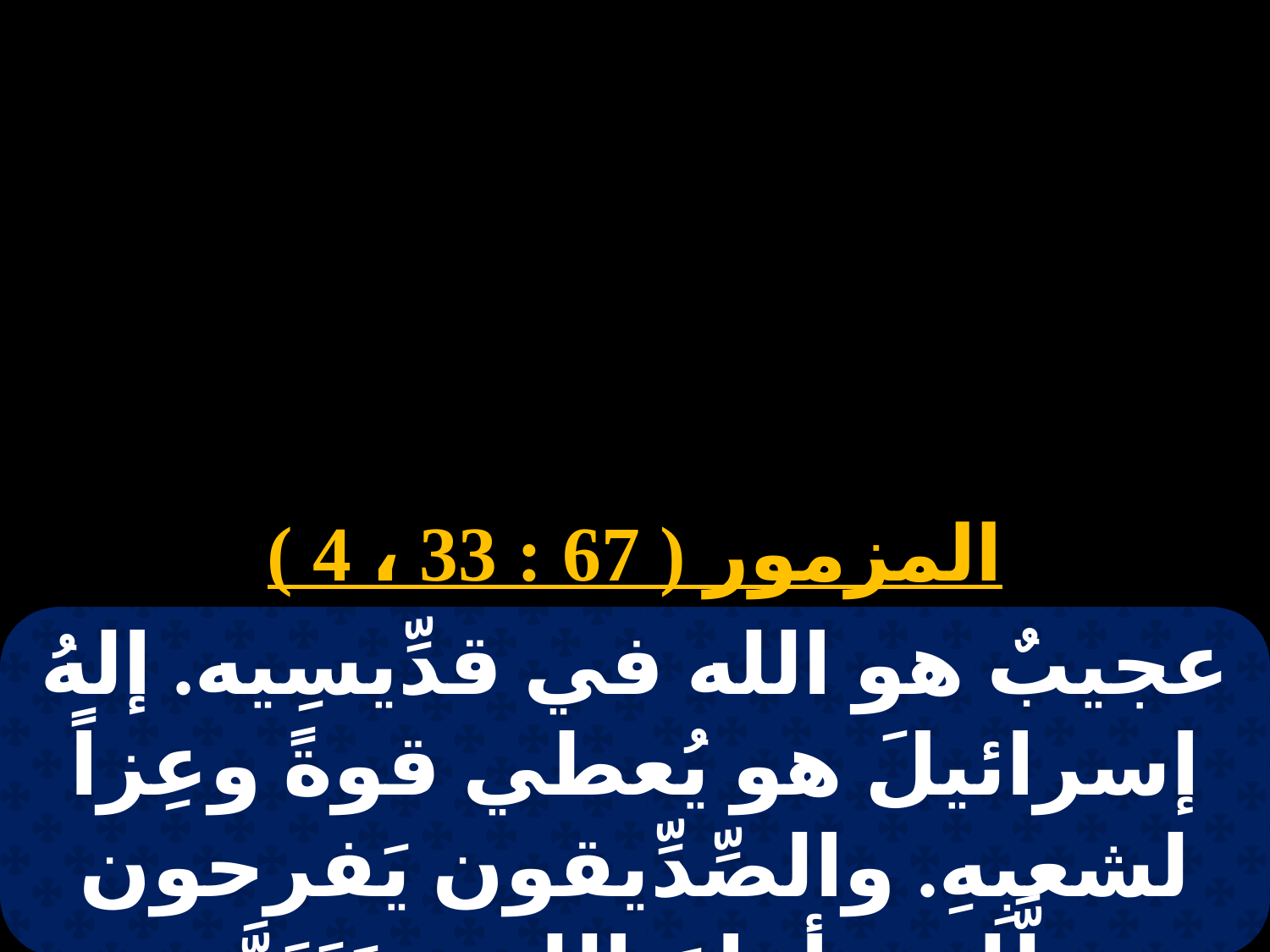

# 4 نسى
المزمور ( 67 : 33 ، 4 )
عجيبٌ هو الله في قدِّيسِيه. إلهُ إسرائيلَ هو يُعطي قوةً وعِزاً لشعبِهِ. والصِّدِّيقون يَفرحون ويتهلَّلون أمامَ اللهِ، ويَتَنَعَّمون بالسرورِ.